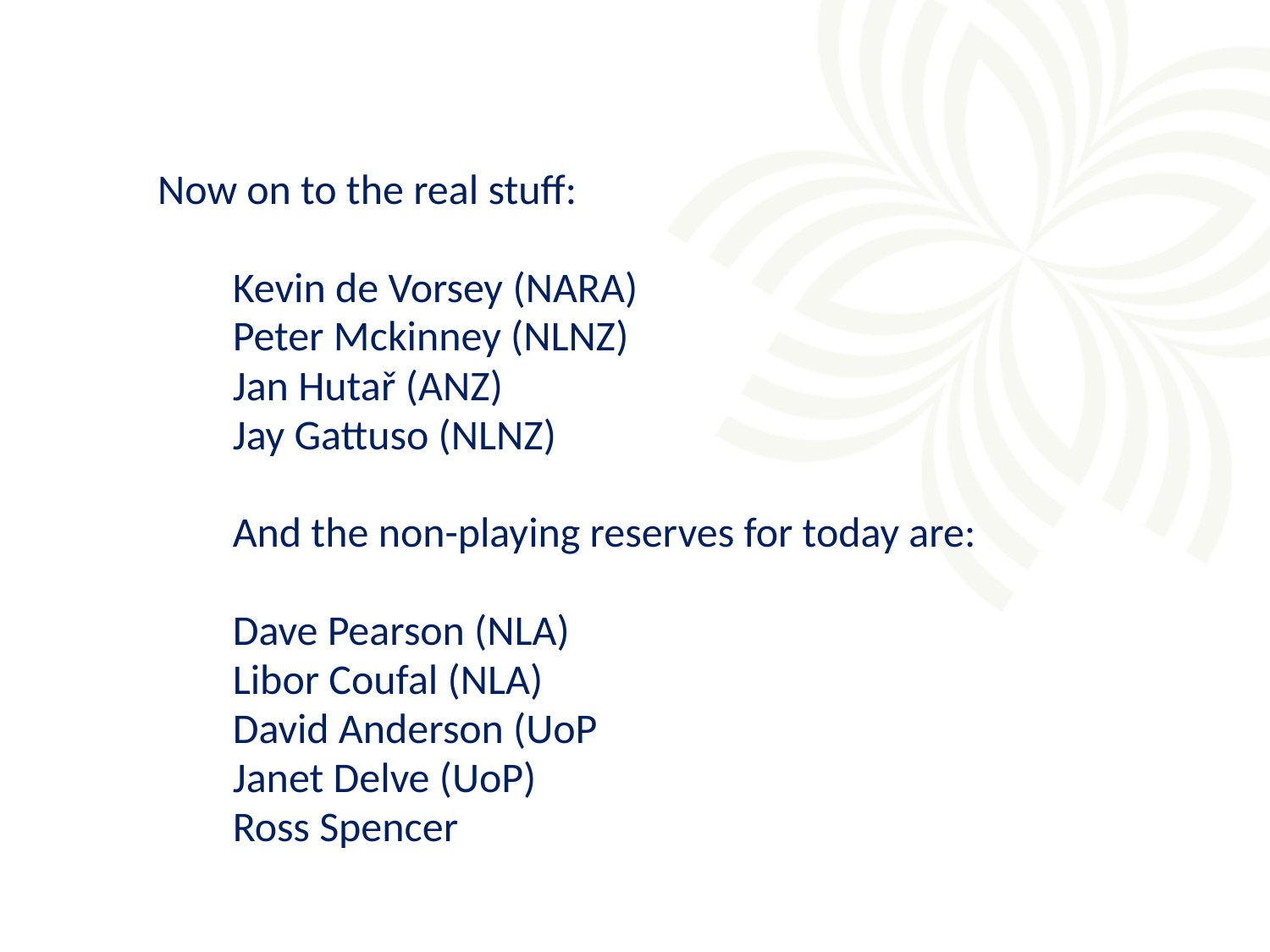

Now on to the real stuff:

Kevin de Vorsey (NARA)
Peter Mckinney (NLNZ)
Jan Hutař (ANZ)
Jay Gattuso (NLNZ)

And the non-playing reserves for today are:

Dave Pearson (NLA)
Libor Coufal (NLA)
David Anderson (UoP
Janet Delve (UoP)
Ross Spencer